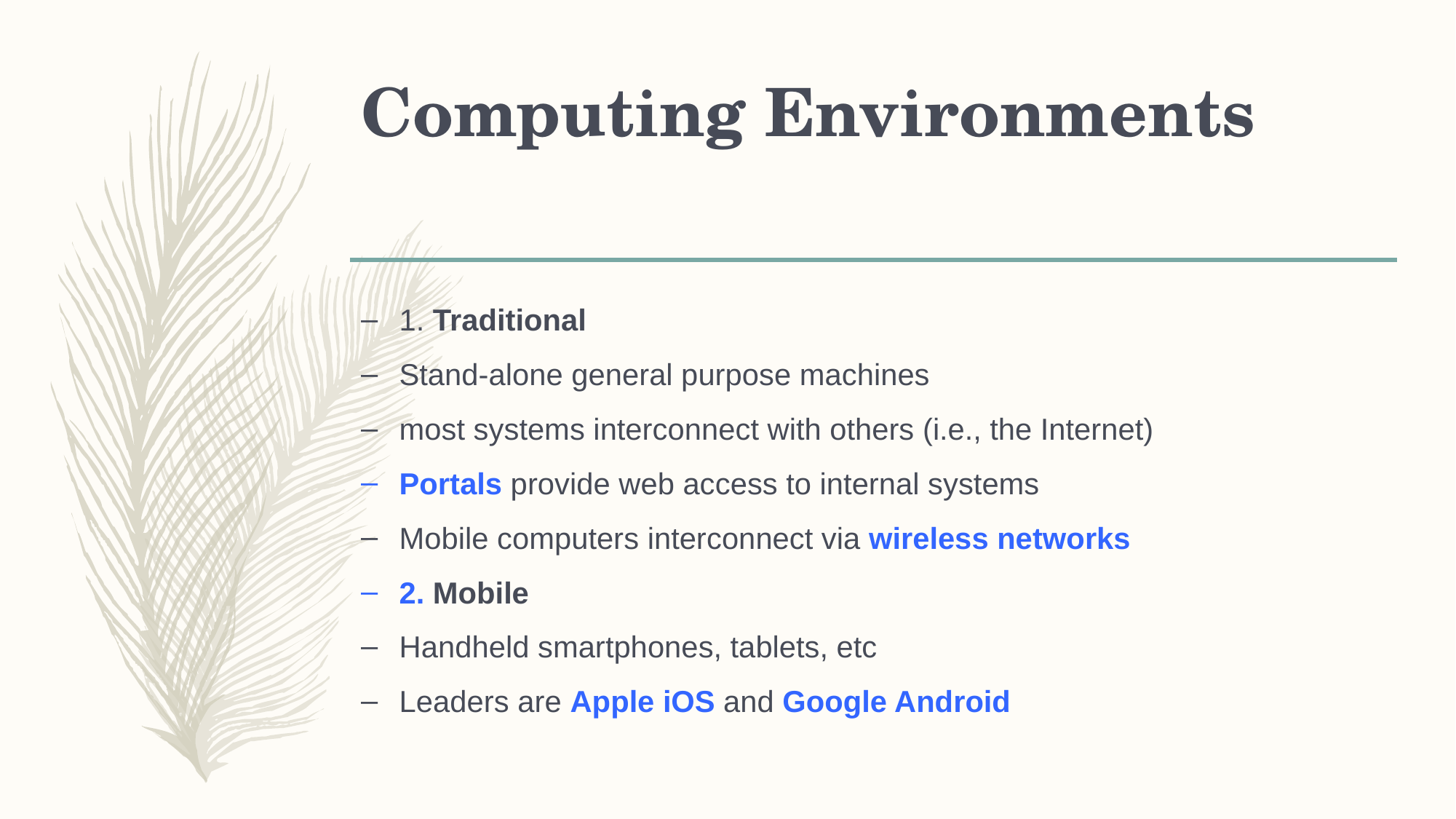

# Computing Environments
1. Traditional
Stand-alone general purpose machines
most systems interconnect with others (i.e., the Internet)
Portals provide web access to internal systems
Mobile computers interconnect via wireless networks
2. Mobile
Handheld smartphones, tablets, etc
Leaders are Apple iOS and Google Android